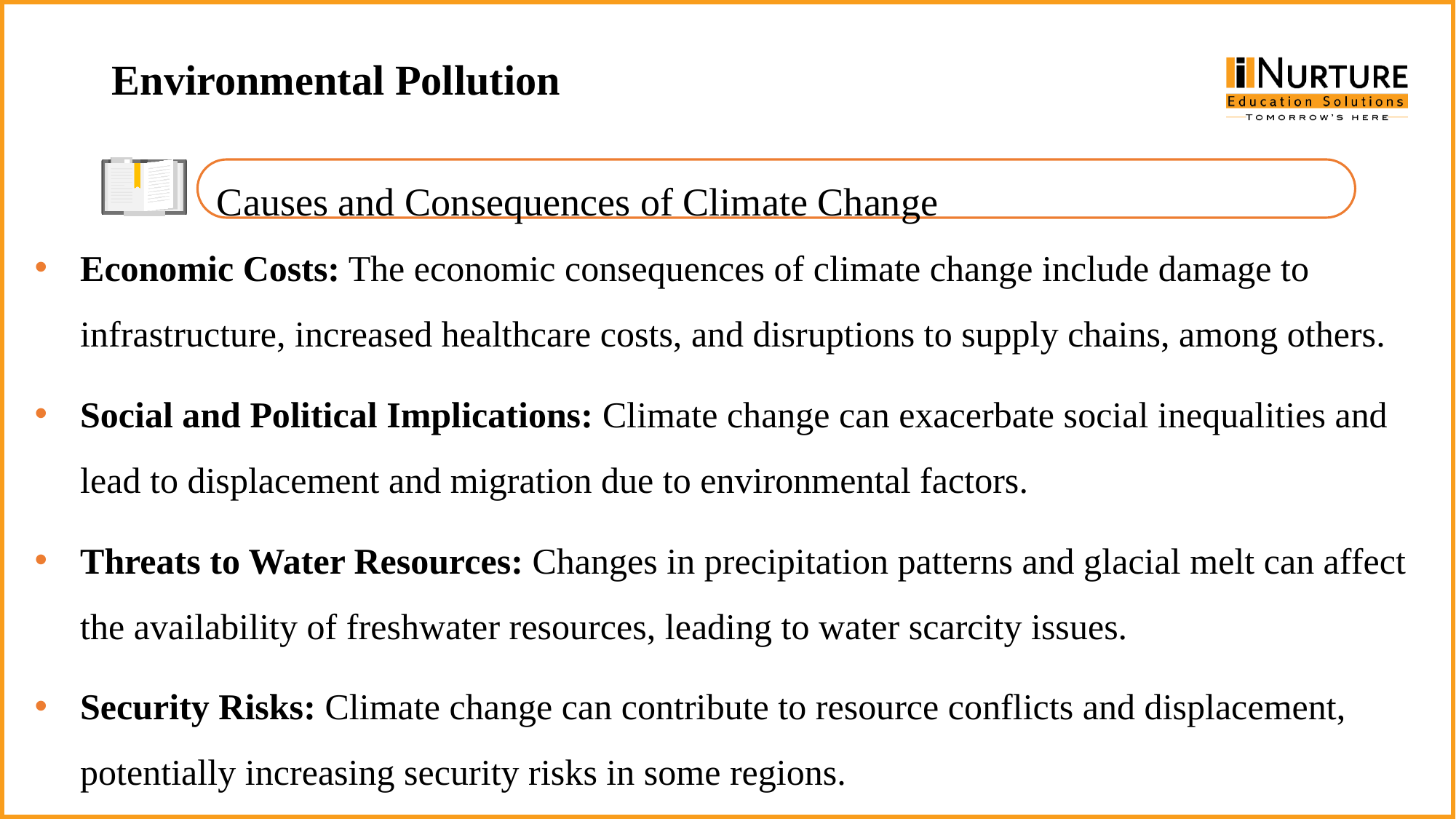

Environmental Pollution
Causes and Consequences of Climate Change

Economic Costs: The economic consequences of climate change include damage to infrastructure, increased healthcare costs, and disruptions to supply chains, among others.
Social and Political Implications: Climate change can exacerbate social inequalities and lead to displacement and migration due to environmental factors.
Threats to Water Resources: Changes in precipitation patterns and glacial melt can affect the availability of freshwater resources, leading to water scarcity issues.
Security Risks: Climate change can contribute to resource conflicts and displacement, potentially increasing security risks in some regions.